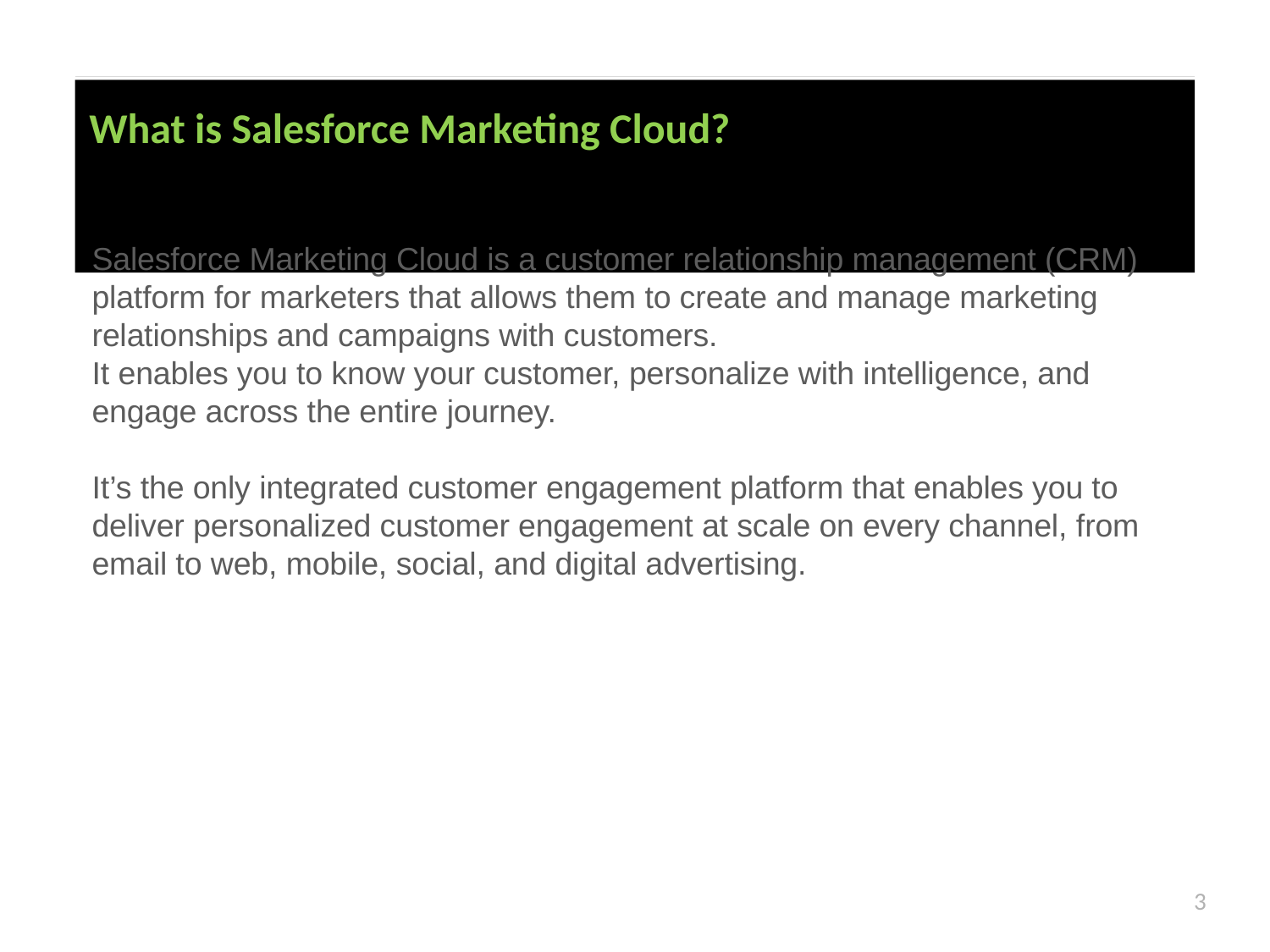

# What is Salesforce Marketing Cloud?
Salesforce Marketing Cloud is a customer relationship management (CRM) platform for marketers that allows them to create and manage marketing relationships and campaigns with customers.
It enables you to know your customer, personalize with intelligence, and engage across the entire journey.

It’s the only integrated customer engagement platform that enables you to deliver personalized customer engagement at scale on every channel, from email to web, mobile, social, and digital advertising.
3